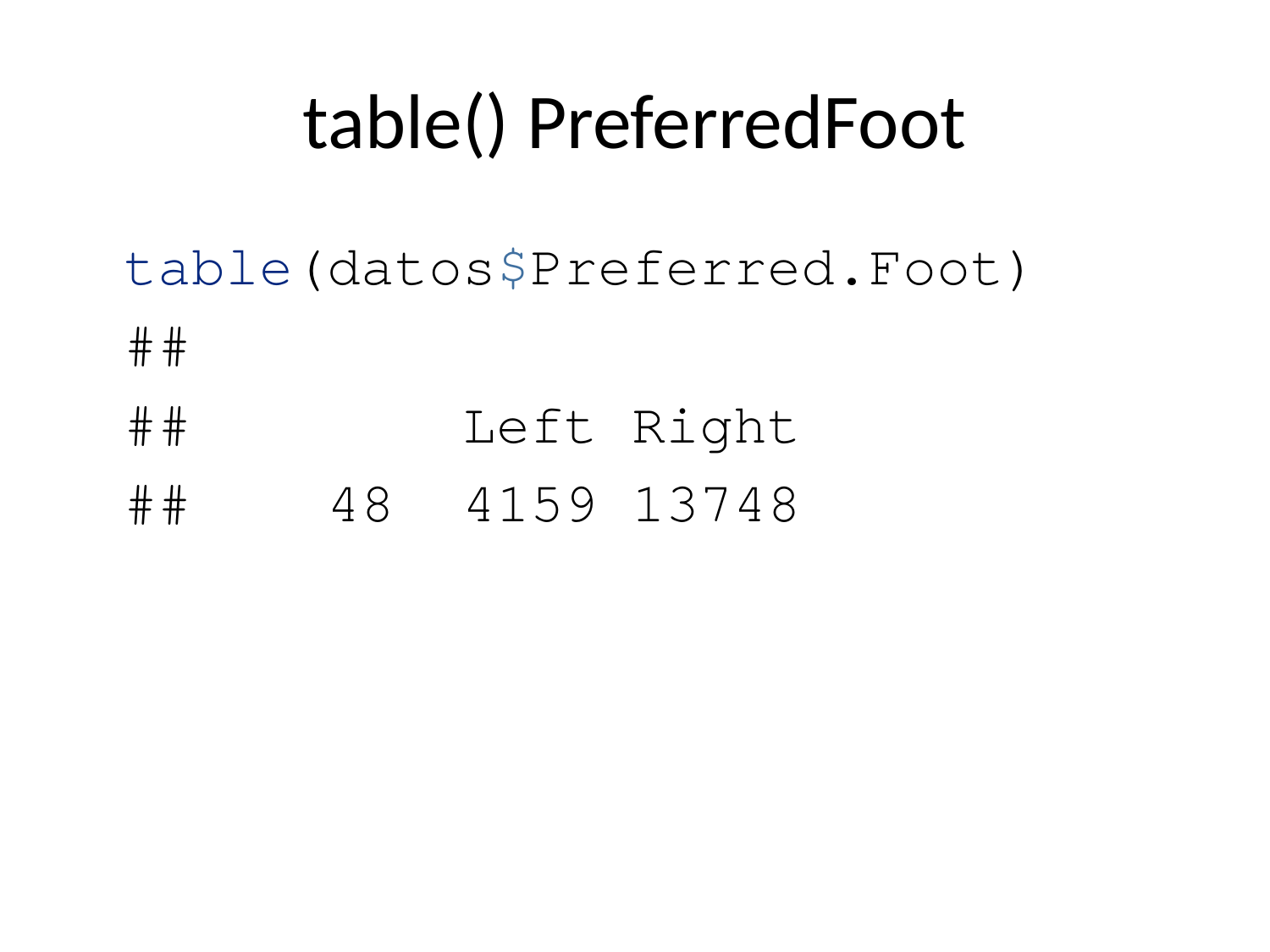

# table() PreferredFoot
table(datos$Preferred.Foot)
##
##        Left Right
##    48  4159 13748